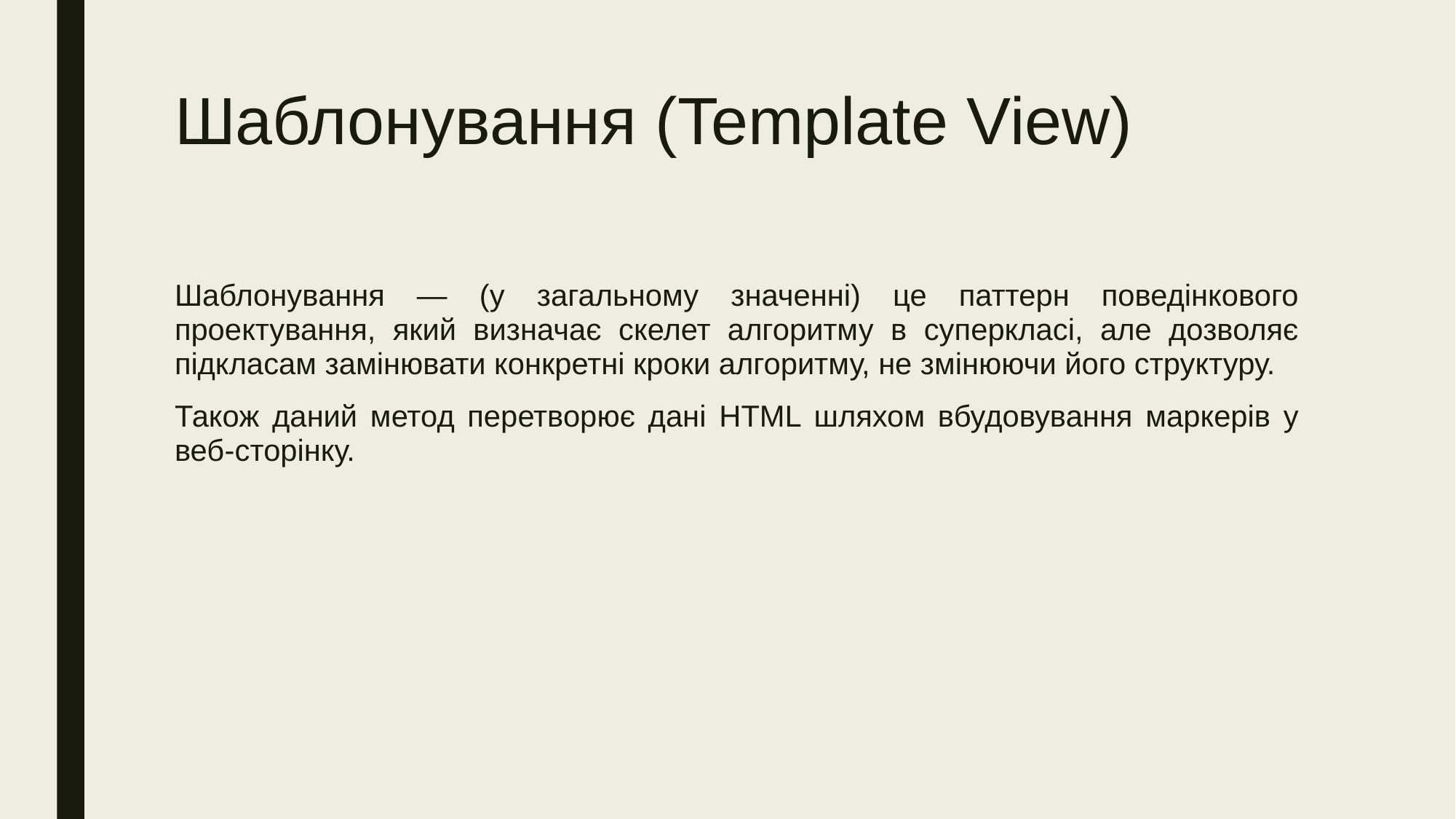

# Шаблонування (Template View)
Шаблонування — (у загальному значенні) це паттерн поведінкового проектування, який визначає скелет алгоритму в суперкласі, але дозволяє підкласам замінювати конкретні кроки алгоритму, не змінюючи його структуру.
Також даний метод перетворює дані HTML шляхом вбудовування маркерів у веб-сторінку.